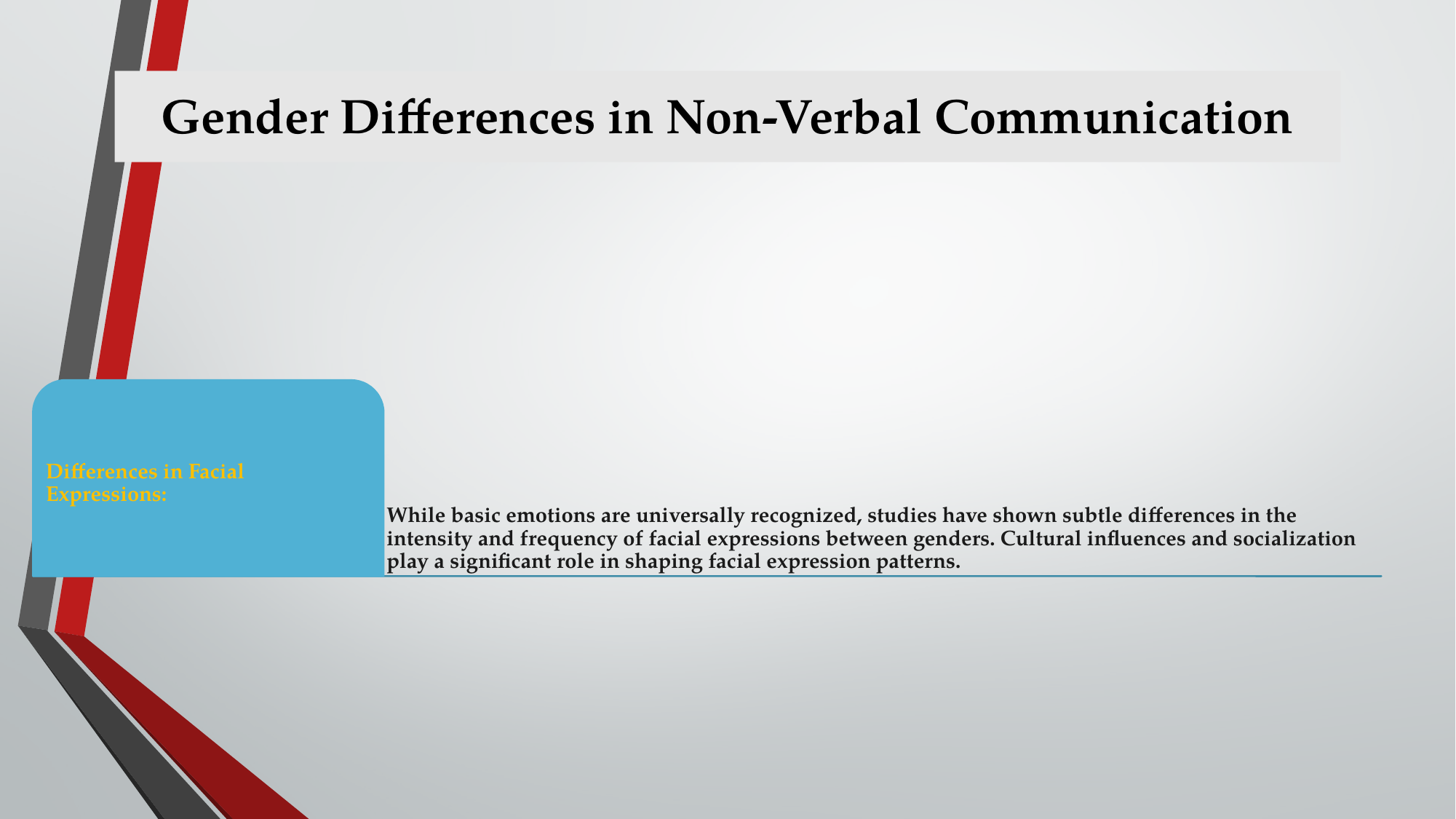

# Gender Differences in Non-Verbal Communication
While basic emotions are universally recognized, studies have shown subtle differences in the intensity and frequency of facial expressions between genders. Cultural influences and socialization play a significant role in shaping facial expression patterns.
Differences in Facial Expressions: